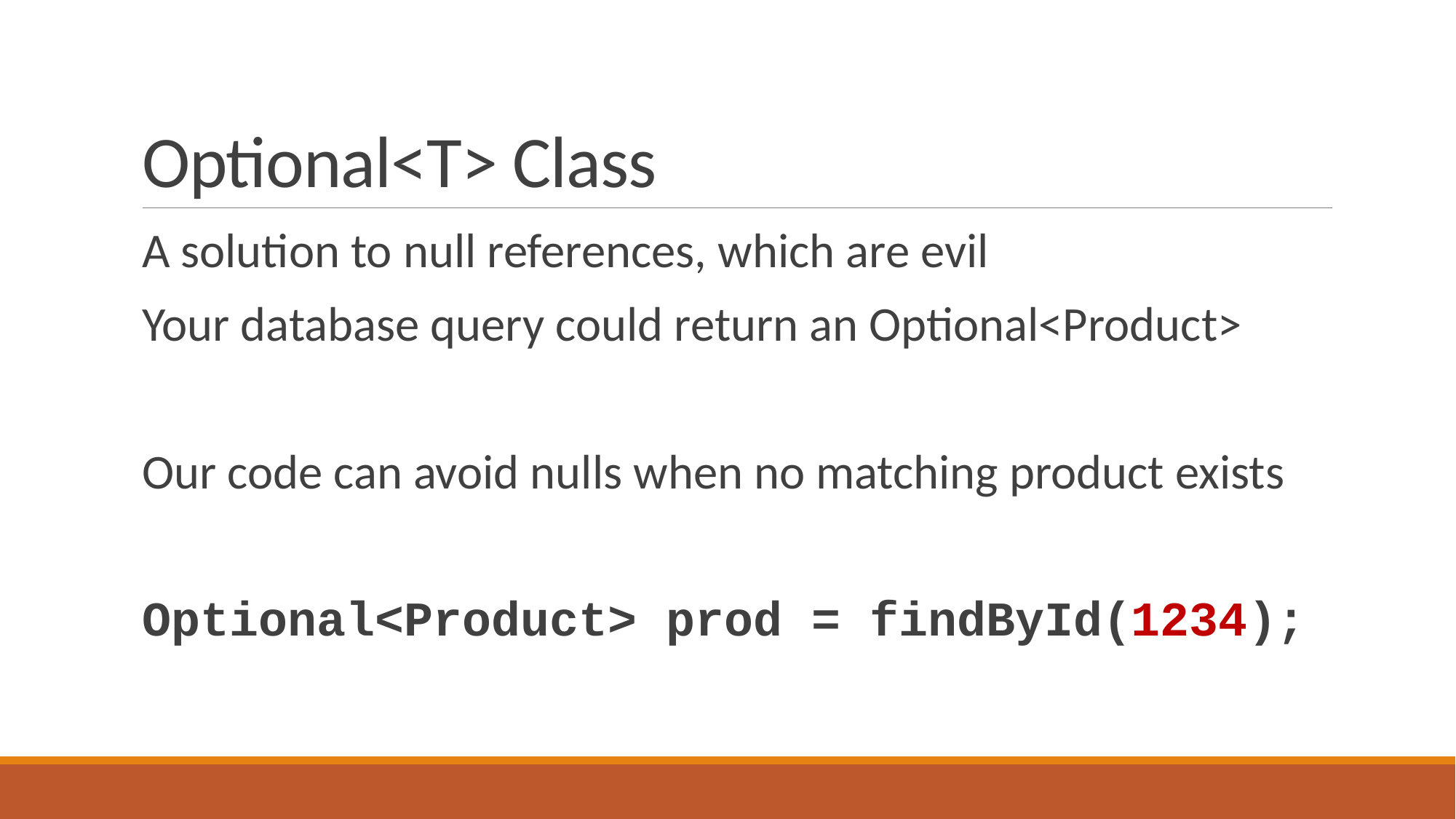

# Optional<T> Class
A solution to null references, which are evil
Your database query could return an Optional<Product>

Our code can avoid nulls when no matching product exists

Optional<Product> prod = findById(1234);